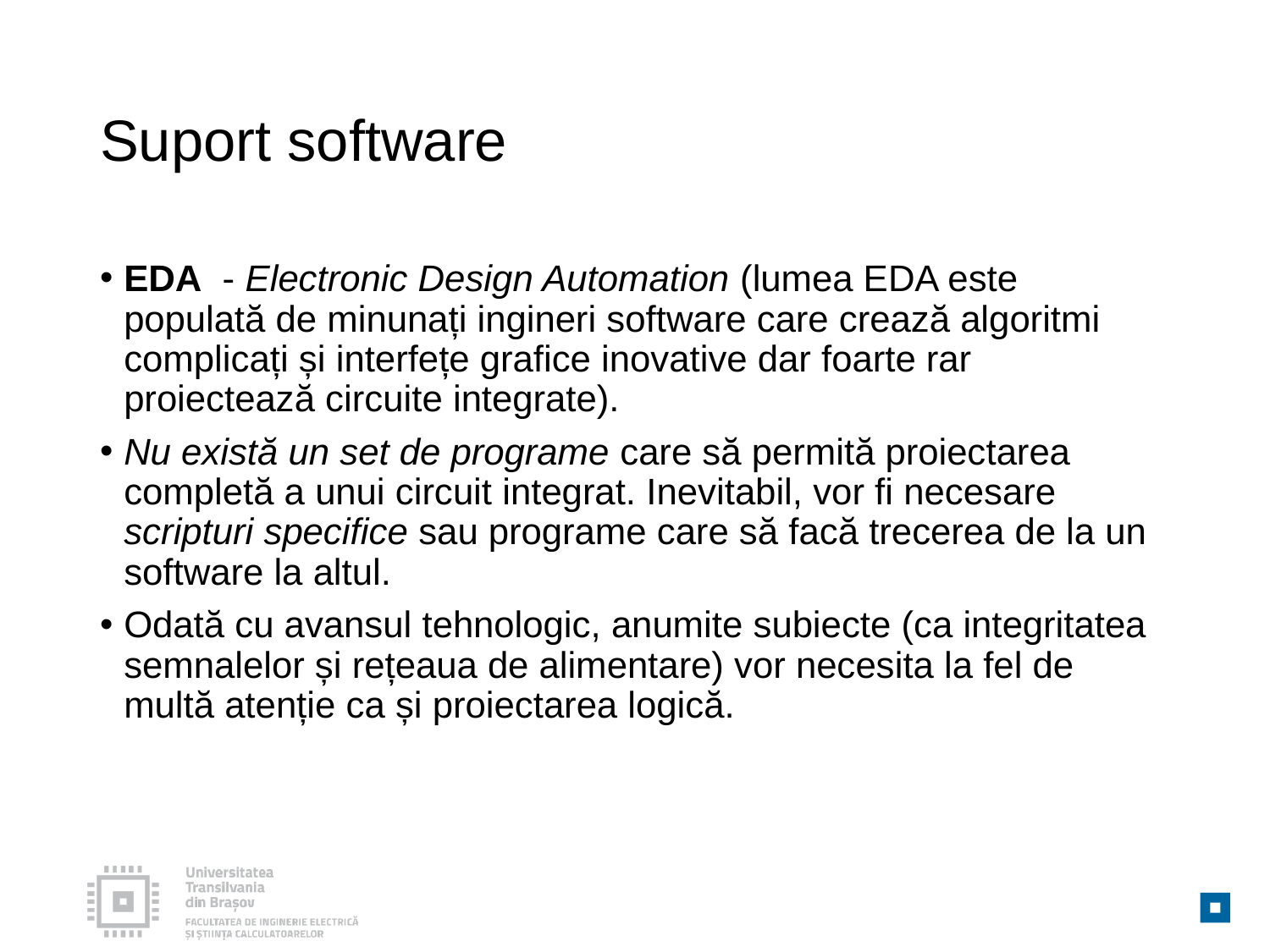

# Suport software
EDA  - Electronic Design Automation (lumea EDA este populată de minunați ingineri software care crează algoritmi complicați și interfețe grafice inovative dar foarte rar proiectează circuite integrate).
Nu există un set de programe care să permită proiectarea completă a unui circuit integrat. Inevitabil, vor fi necesare scripturi specifice sau programe care să facă trecerea de la un software la altul.
Odată cu avansul tehnologic, anumite subiecte (ca integritatea semnalelor și rețeaua de alimentare) vor necesita la fel de multă atenție ca și proiectarea logică.